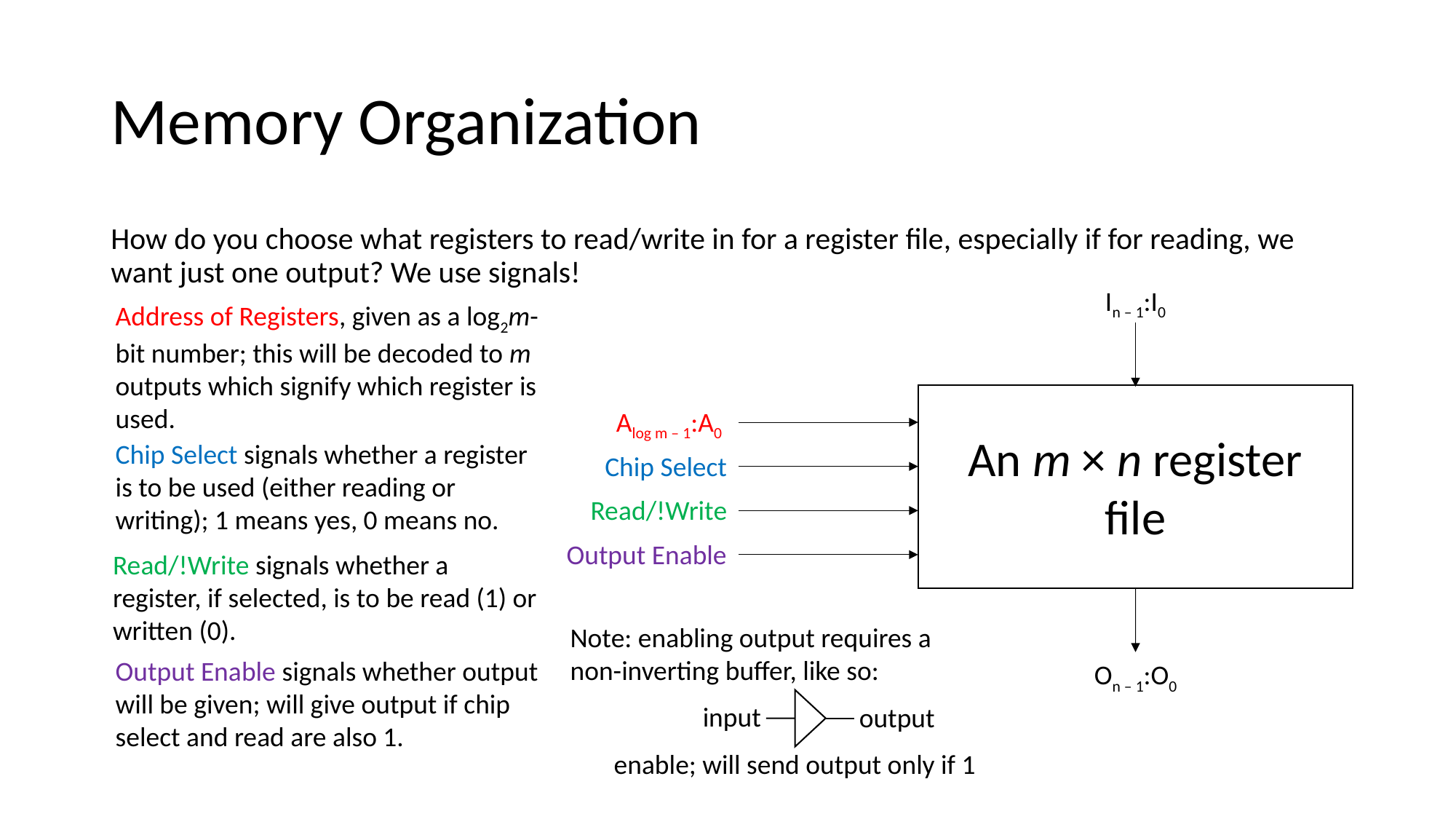

# Memory Organization
How do you choose what registers to read/write in for a register file, especially if for reading, we want just one output? We use signals!
In – 1:I0
Address of Registers, given as a log2m-bit number; this will be decoded to m outputs which signify which register is used.

Alog m – 1:A0
An m × n register file
Chip Select signals whether a register
is to be used (either reading or writing); 1 means yes, 0 means no.
Chip Select
Read/!Write
Output Enable
Read/!Write signals whether a register, if selected, is to be read (1) or written (0).
Note: enabling output requires a
non-inverting buffer, like so:
Output Enable signals whether output will be given; will give output if chip select and read are also 1.
On – 1:O0
input
output

enable; will send output only if 1